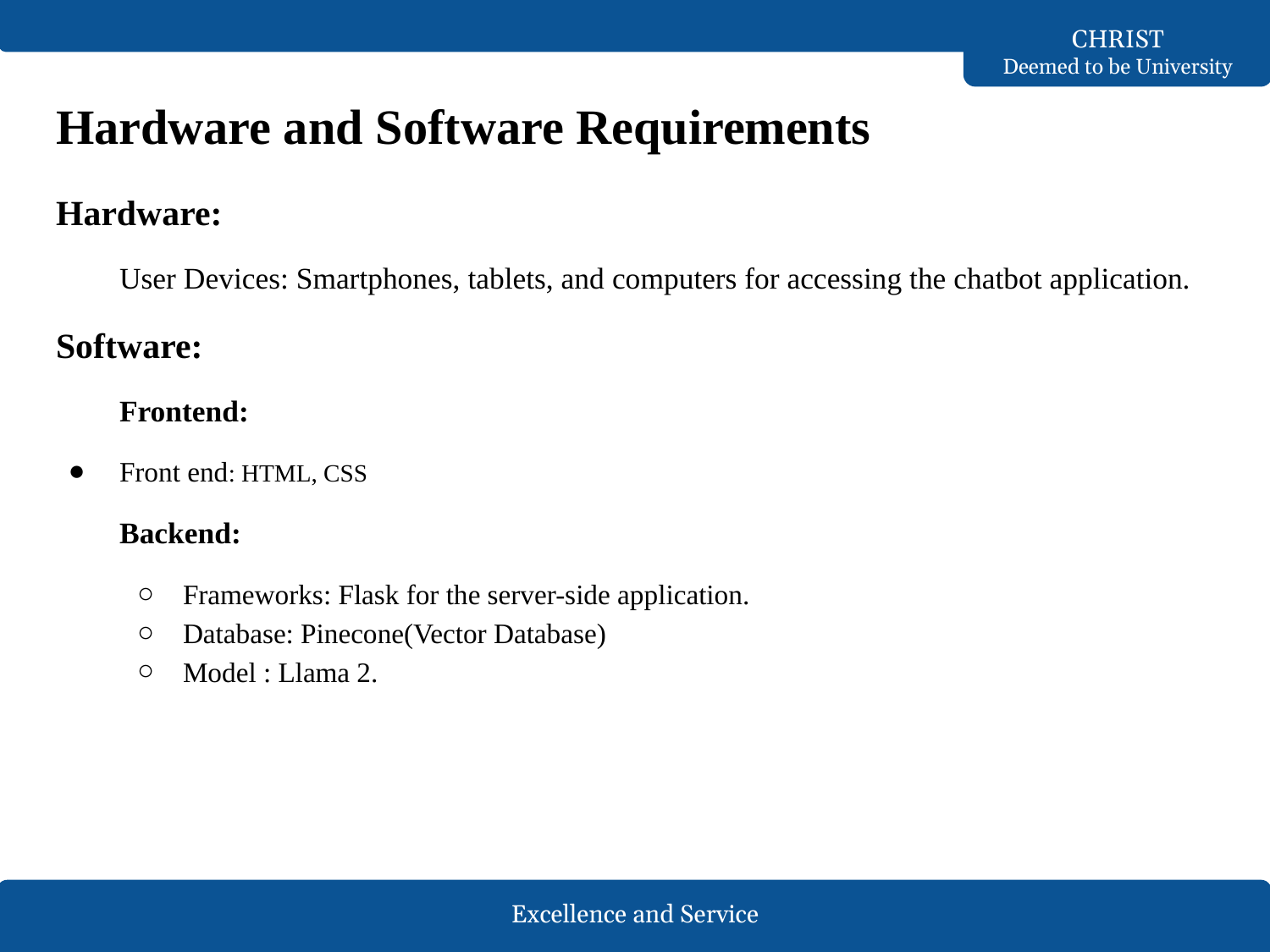

# Hardware and Software Requirements
Hardware:
User Devices: Smartphones, tablets, and computers for accessing the chatbot application.
Software:
Frontend:
Front end: HTML, CSS
Backend:
Frameworks: Flask for the server-side application.
Database: Pinecone(Vector Database)
Model : Llama 2.